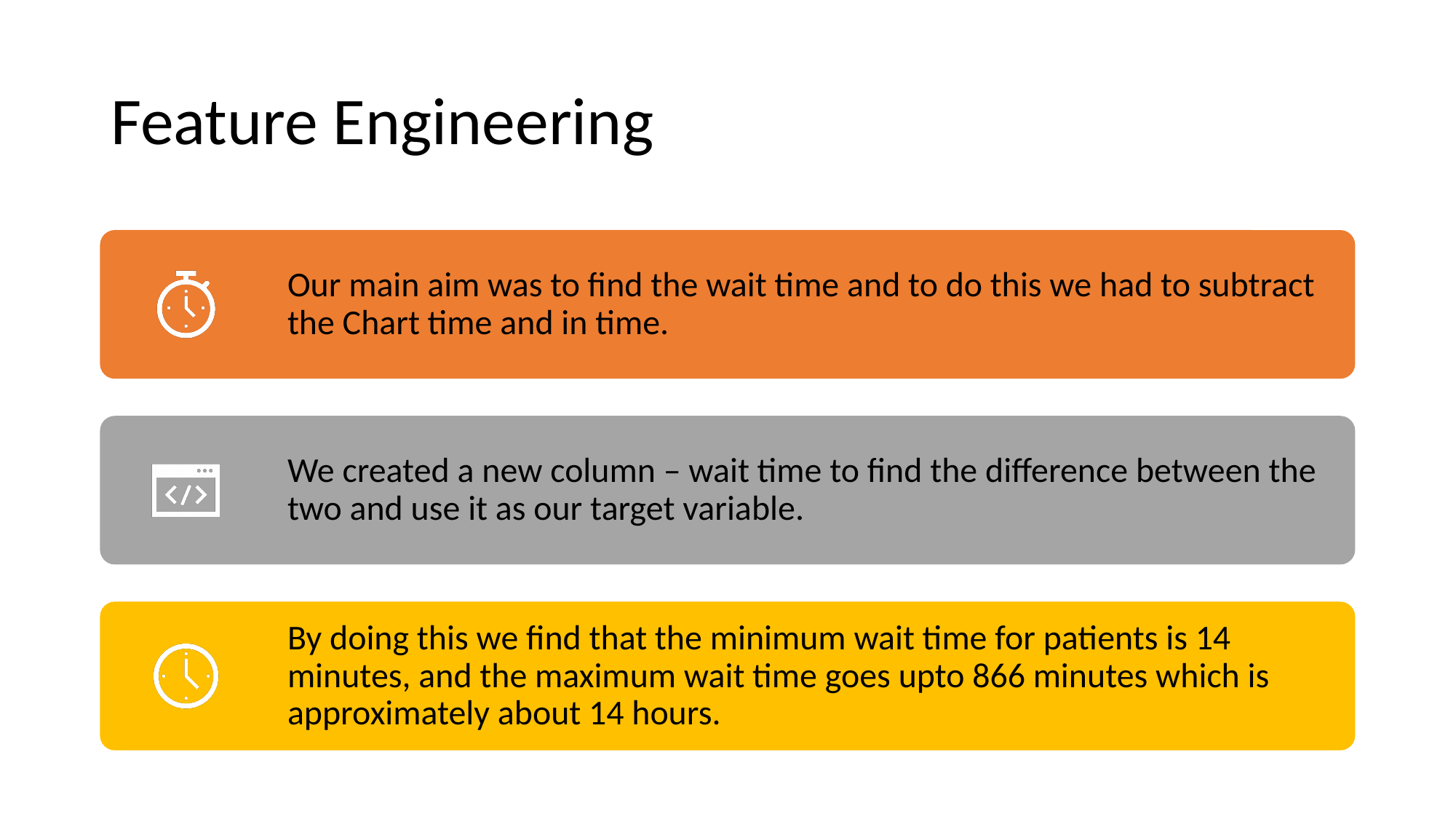

# Feature Engineering
Our main aim was to find the wait time and to do this we had to subtract the Chart time and in time.
We created a new column – wait time to find the difference between the two and use it as our target variable.
By doing this we find that the minimum wait time for patients is 14 minutes, and the maximum wait time goes upto 866 minutes which is approximately about 14 hours.